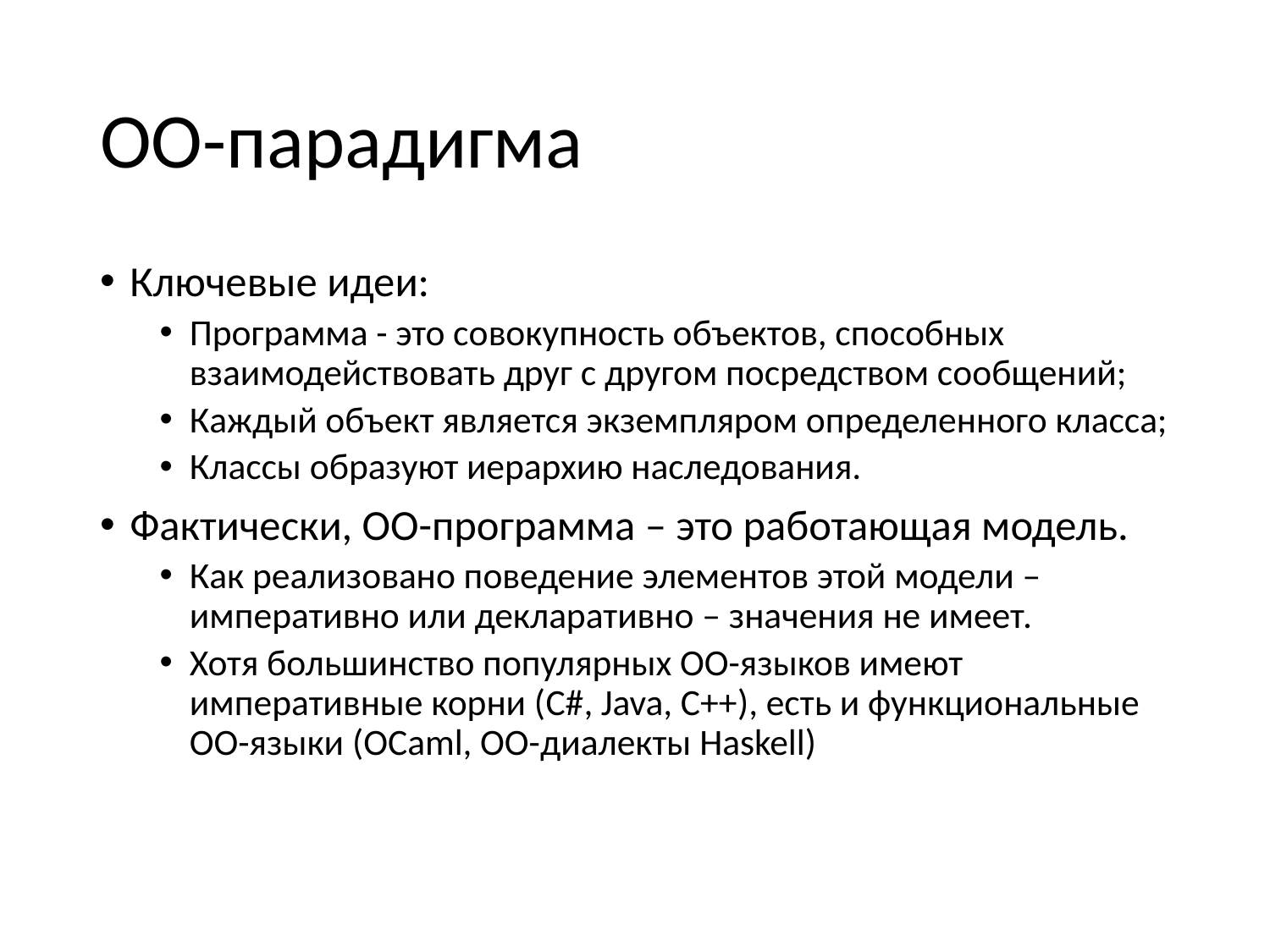

# ОО-парадигма
Ключевые идеи:
Программа - это совокупность объектов, способных взаимодействовать друг с другом посредством сообщений;
Каждый объект является экземпляром определенного класса;
Классы образуют иерархию наследования.
Фактически, ОО-программа – это работающая модель.
Как реализовано поведение элементов этой модели – императивно или декларативно – значения не имеет.
Хотя большинство популярных ОО-языков имеют императивные корни (C#, Java, C++), есть и функциональные ОО-языки (OCaml, OO-диалекты Haskell)